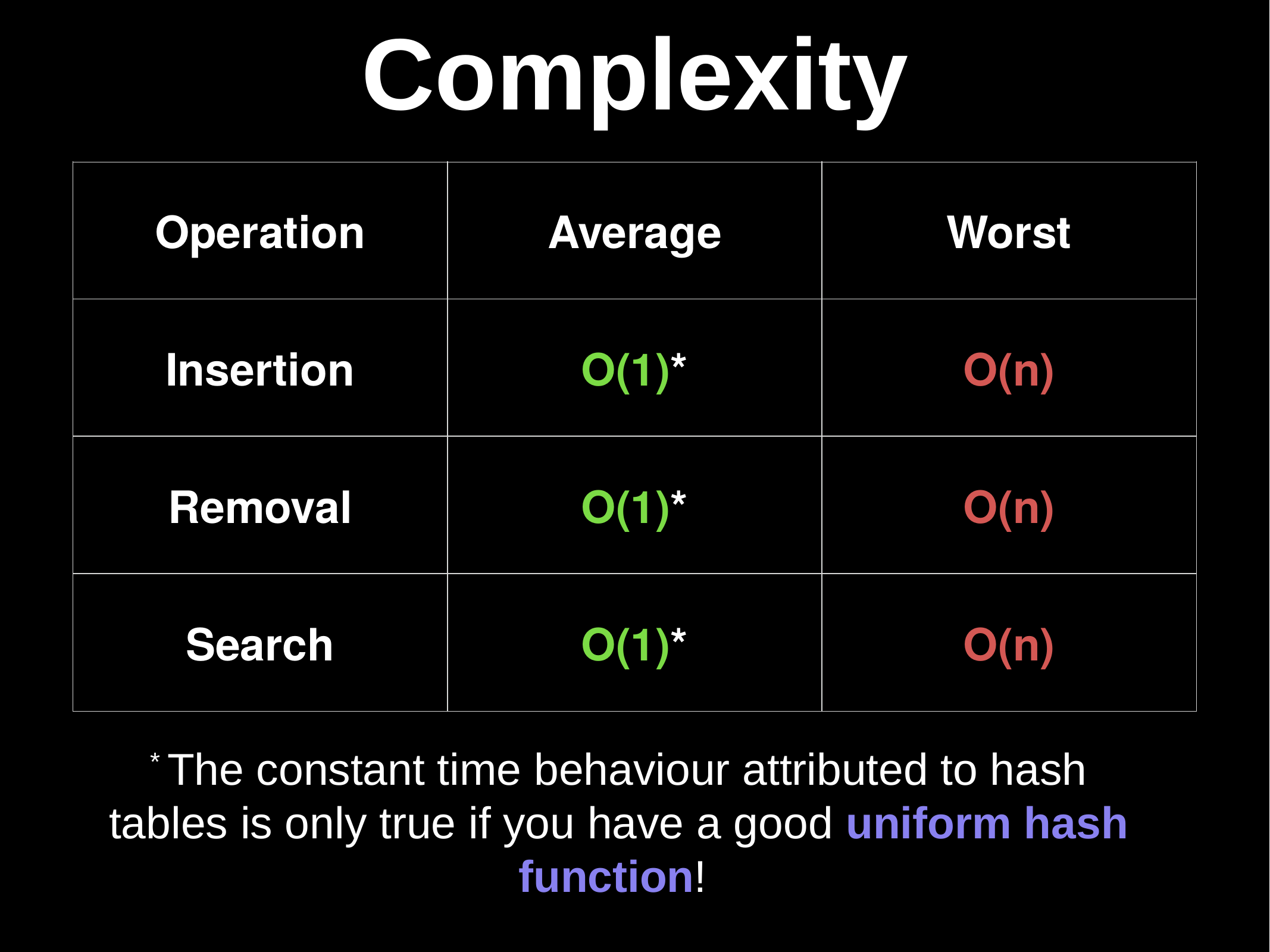

# Complexity
| Operation | Average | Worst |
| --- | --- | --- |
| Insertion | O(1)\* | O(n) |
| Removal | O(1)\* | O(n) |
| Search | O(1)\* | O(n) |
* The constant time behaviour attributed to hash tables is only true if you have a good uniform hash function!